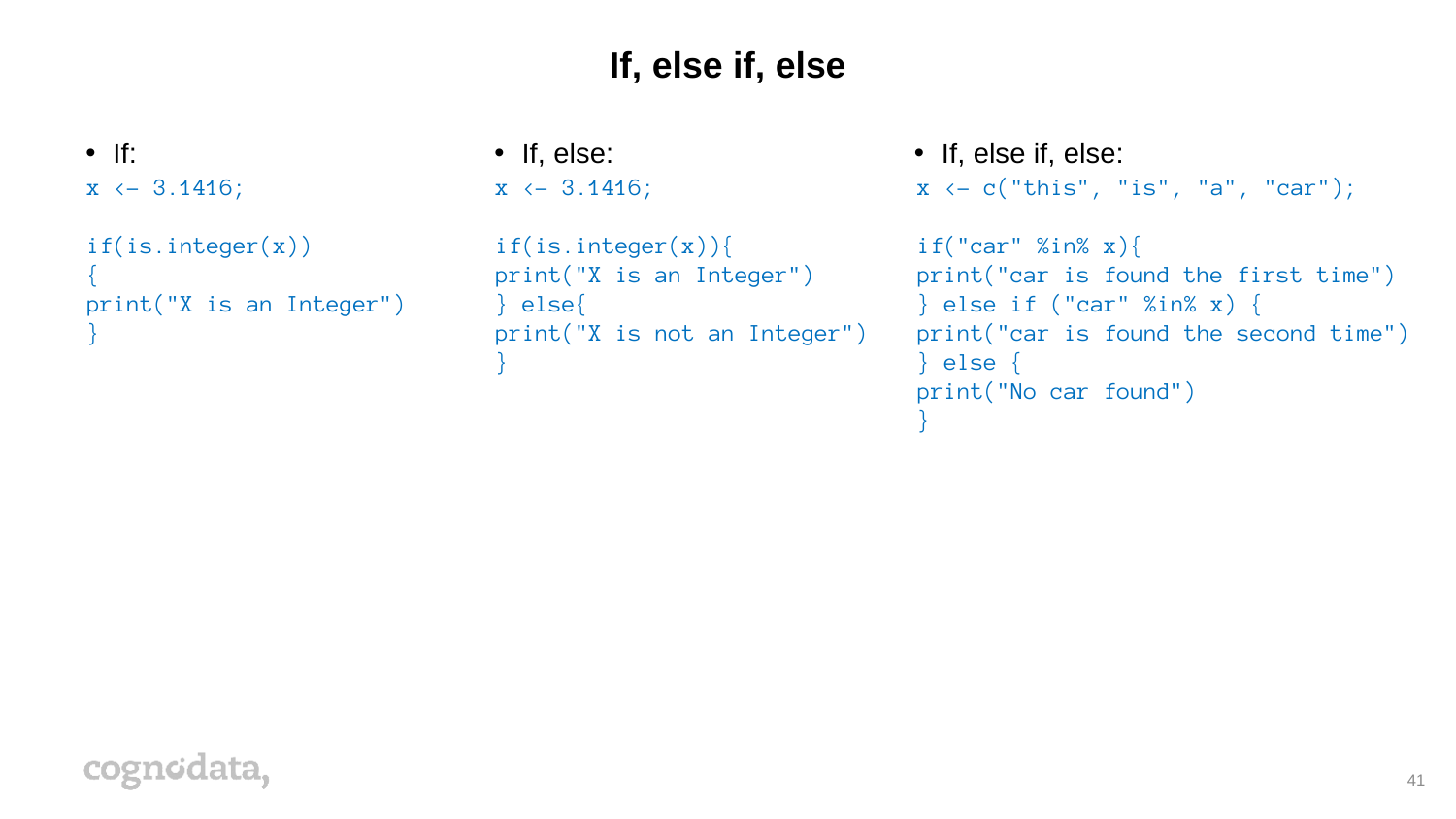

If, else if, else
If, else if, else:

If:

If, else:

x <- 3.1416;

if(is.integer(x))
{
print("X is an Integer")
}
x <- 3.1416;

if(is.integer(x)){
print("X is an Integer")
} else{
print("X is not an Integer")
}
x <- c("this", "is", "a", "car");

if("car" %in% x){
print("car is found the first time")
} else if ("car" %in% x) {
print("car is found the second time")
} else {
print("No car found")
}
41